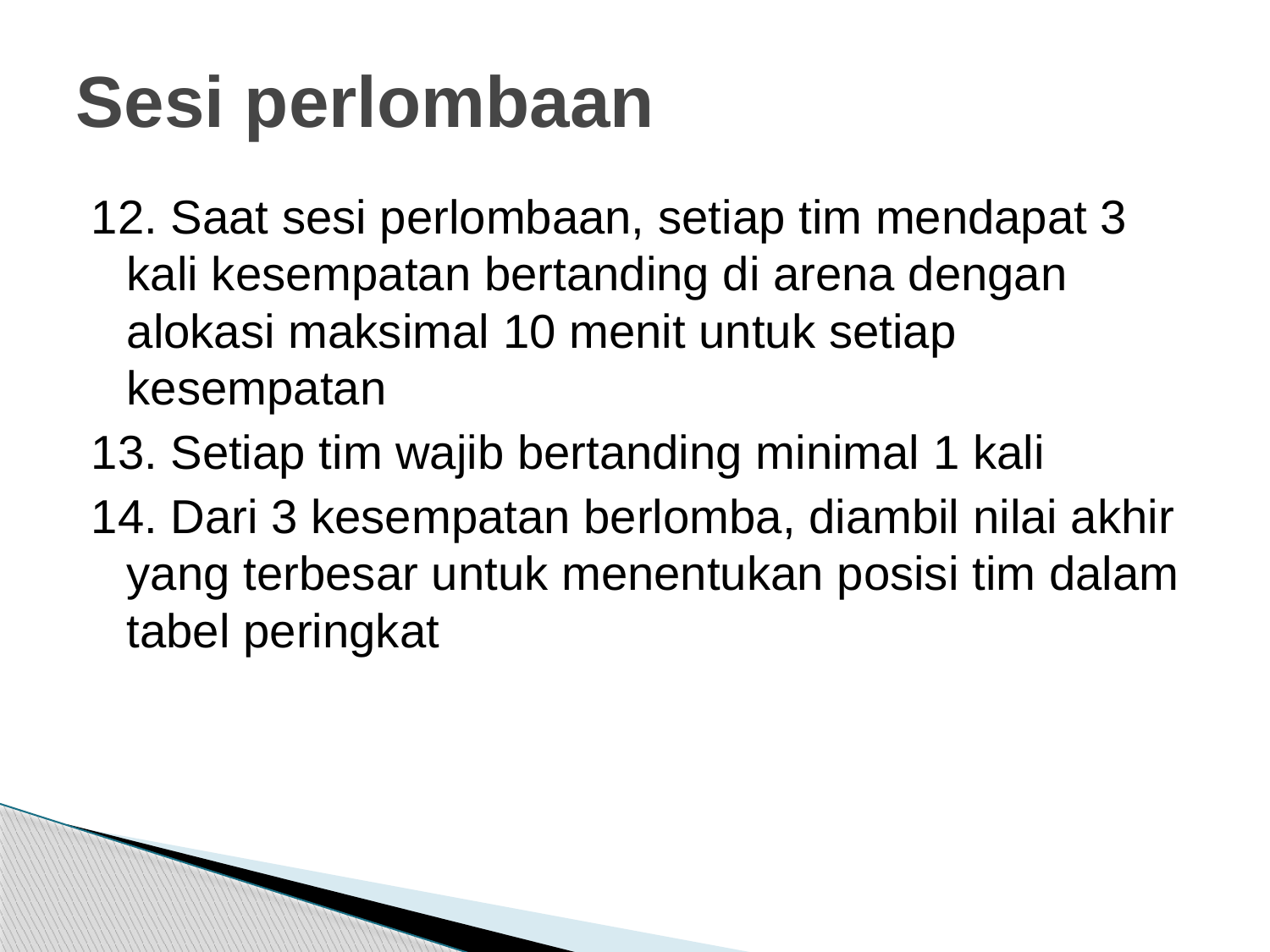

# Sesi perlombaan
12. Saat sesi perlombaan, setiap tim mendapat 3 kali kesempatan bertanding di arena dengan alokasi maksimal 10 menit untuk setiap kesempatan
13. Setiap tim wajib bertanding minimal 1 kali
14. Dari 3 kesempatan berlomba, diambil nilai akhir yang terbesar untuk menentukan posisi tim dalam tabel peringkat